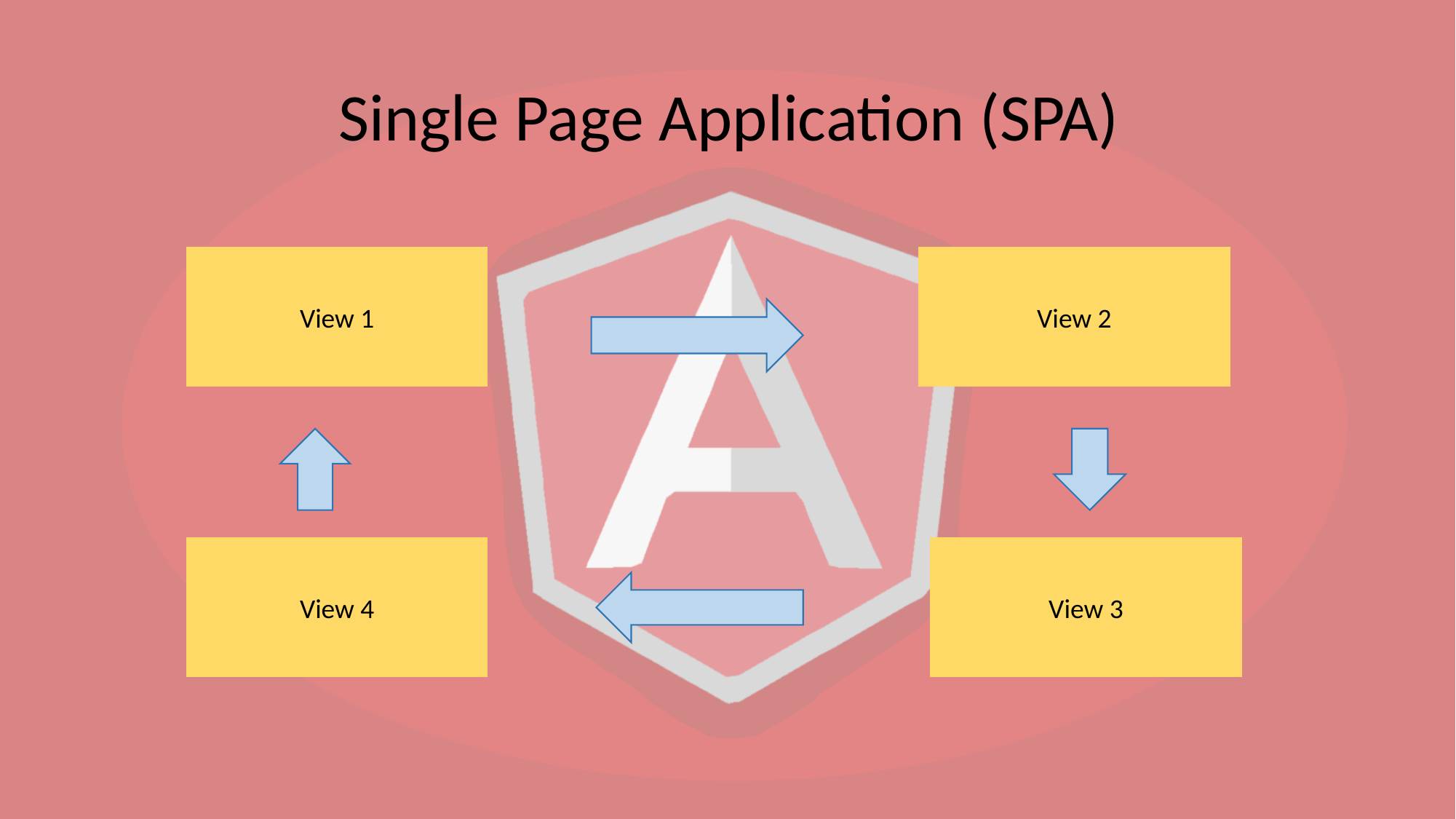

# Single Page Application (SPA)
View 1
View 2

View 4
View 3